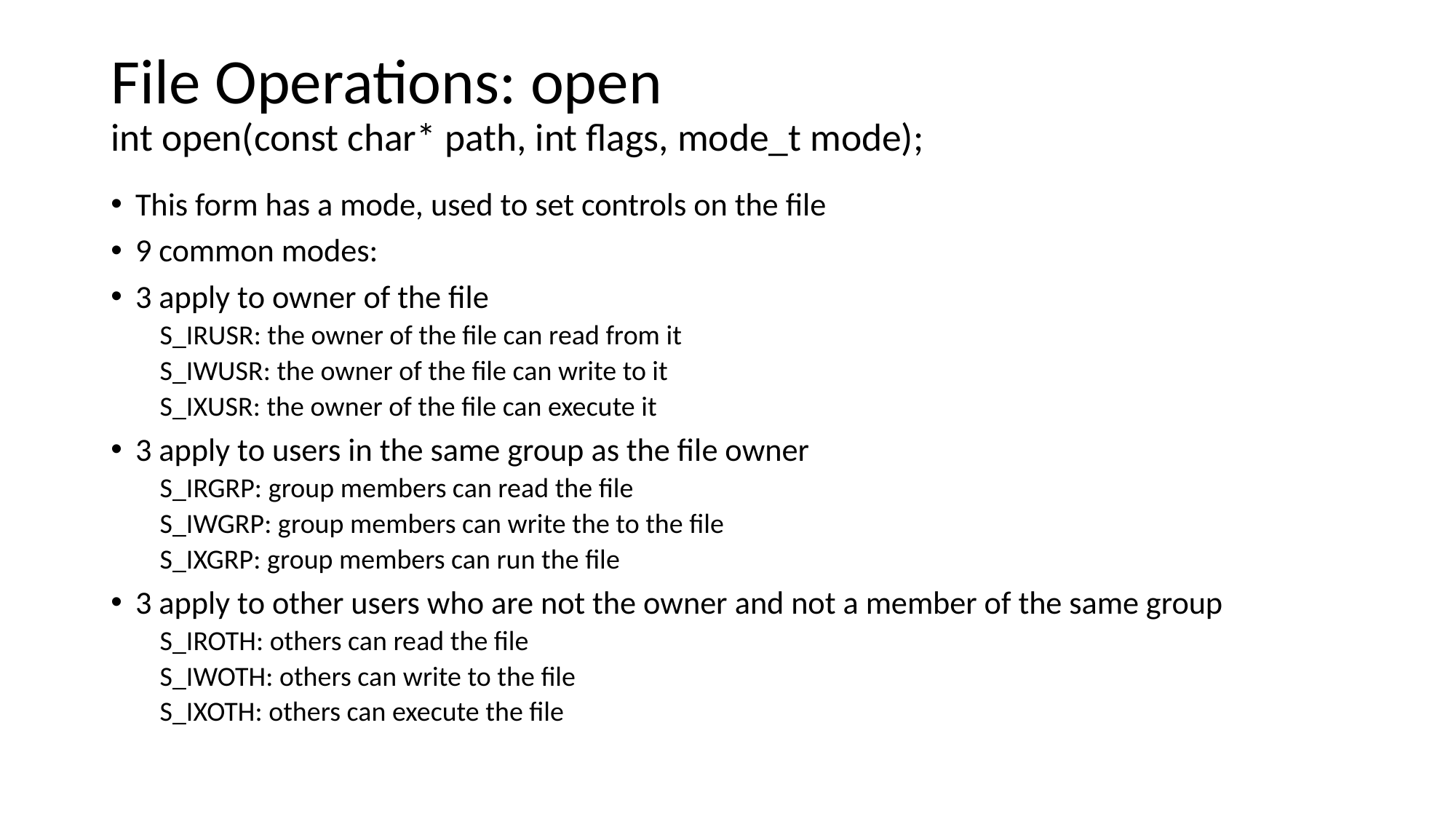

# File Operations: open int open(const char* path, int flags, mode_t mode);
This form has a mode, used to set controls on the file
9 common modes:
3 apply to owner of the file
S_IRUSR: the owner of the file can read from it
S_IWUSR: the owner of the file can write to it
S_IXUSR: the owner of the file can execute it
3 apply to users in the same group as the file owner
S_IRGRP: group members can read the file
S_IWGRP: group members can write the to the file
S_IXGRP: group members can run the file
3 apply to other users who are not the owner and not a member of the same group
S_IROTH: others can read the file
S_IWOTH: others can write to the file
S_IXOTH: others can execute the file